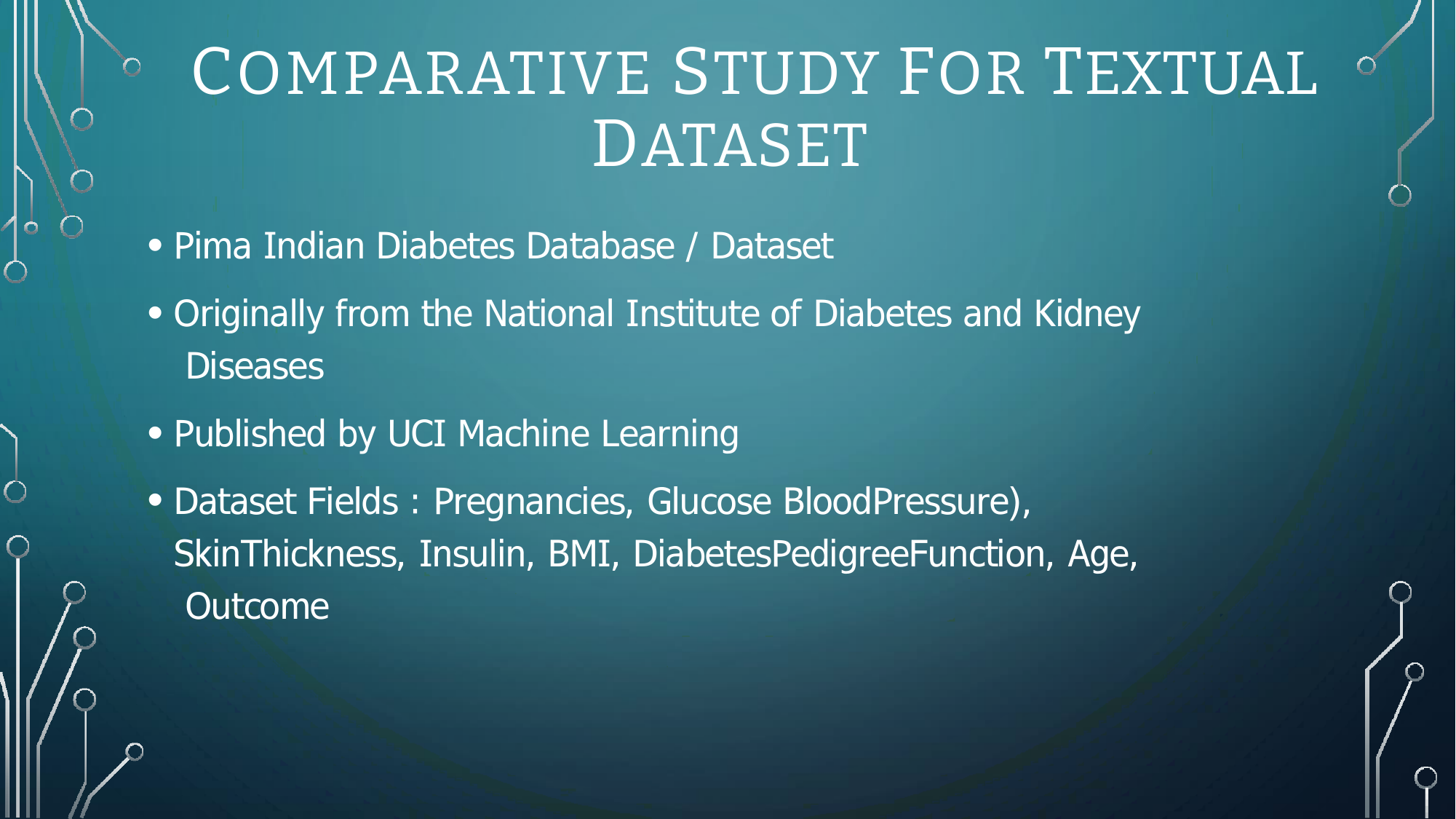

# COMPARATIVE STUDY FOR TEXTUAL  DATASET
Pima Indian Diabetes Database / Dataset
Originally from the National Institute of Diabetes and Kidney  Diseases
Published by UCI Machine Learning
Dataset Fields : Pregnancies, Glucose BloodPressure),  SkinThickness, Insulin, BMI, DiabetesPedigreeFunction, Age,  Outcome